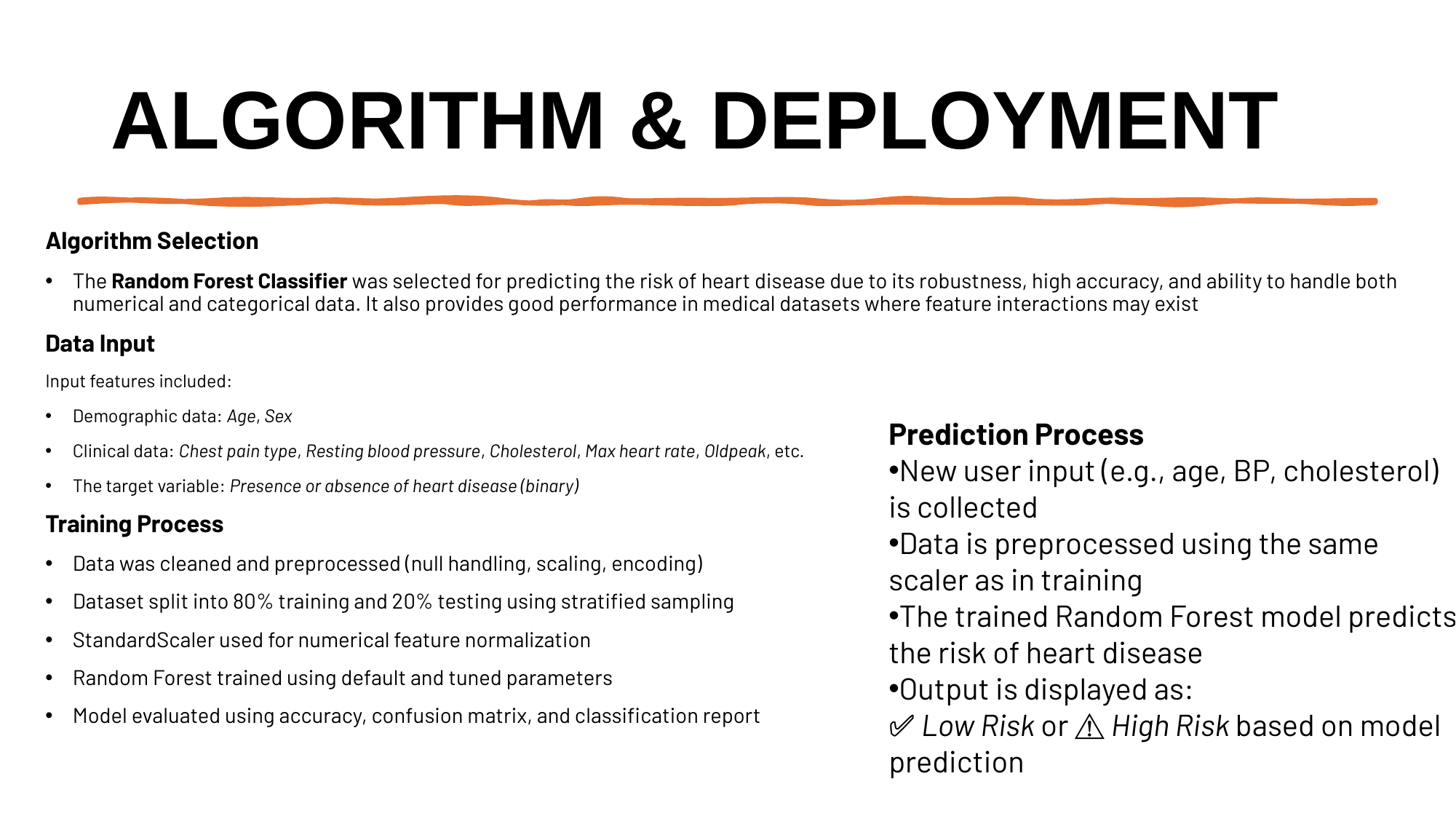

# Algorithm & Deployment

Algorithm Selection
The Random Forest Classifier was selected for predicting the risk of heart disease due to its robustness, high accuracy, and ability to handle both numerical and categorical data. It also provides good performance in medical datasets where feature interactions may exist
Data Input
Input features included:
Demographic data: Age, Sex
Clinical data: Chest pain type, Resting blood pressure, Cholesterol, Max heart rate, Oldpeak, etc.
The target variable: Presence or absence of heart disease (binary)
Training Process
Data was cleaned and preprocessed (null handling, scaling, encoding)
Dataset split into 80% training and 20% testing using stratified sampling
StandardScaler used for numerical feature normalization
Random Forest trained using default and tuned parameters
Model evaluated using accuracy, confusion matrix, and classification report

Prediction Process
New user input (e.g., age, BP, cholesterol) is collected
Data is preprocessed using the same scaler as in training
The trained Random Forest model predicts the risk of heart disease
Output is displayed as:
✅ Low Risk or ⚠️ High Risk based on model prediction